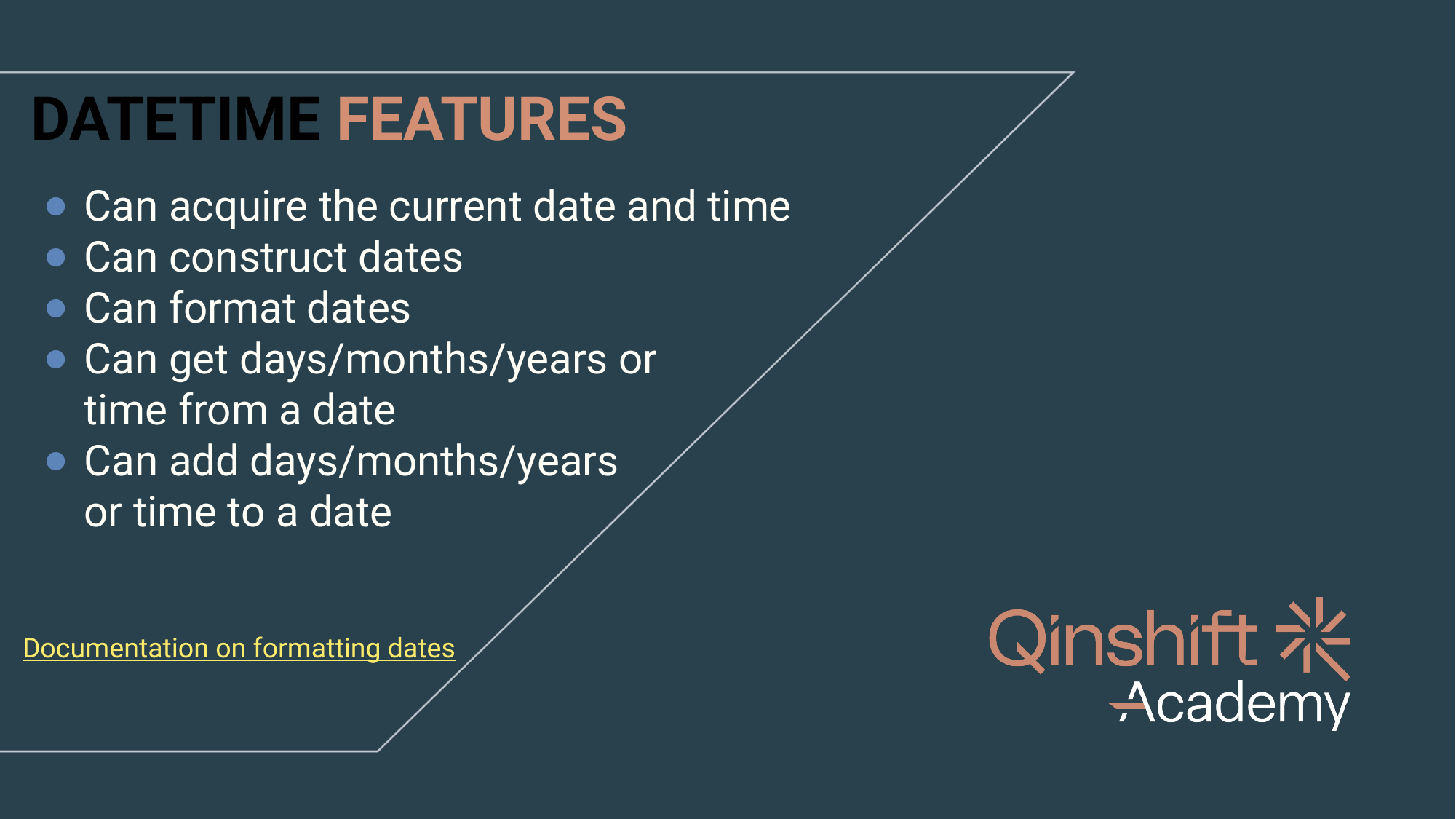

# DATETIME FEATURES
Can acquire the current date and time
Can construct dates
Can format dates
Can get days/months/years or
time from a date
Can add days/months/years
or time to a date
Documentation on formatting dates